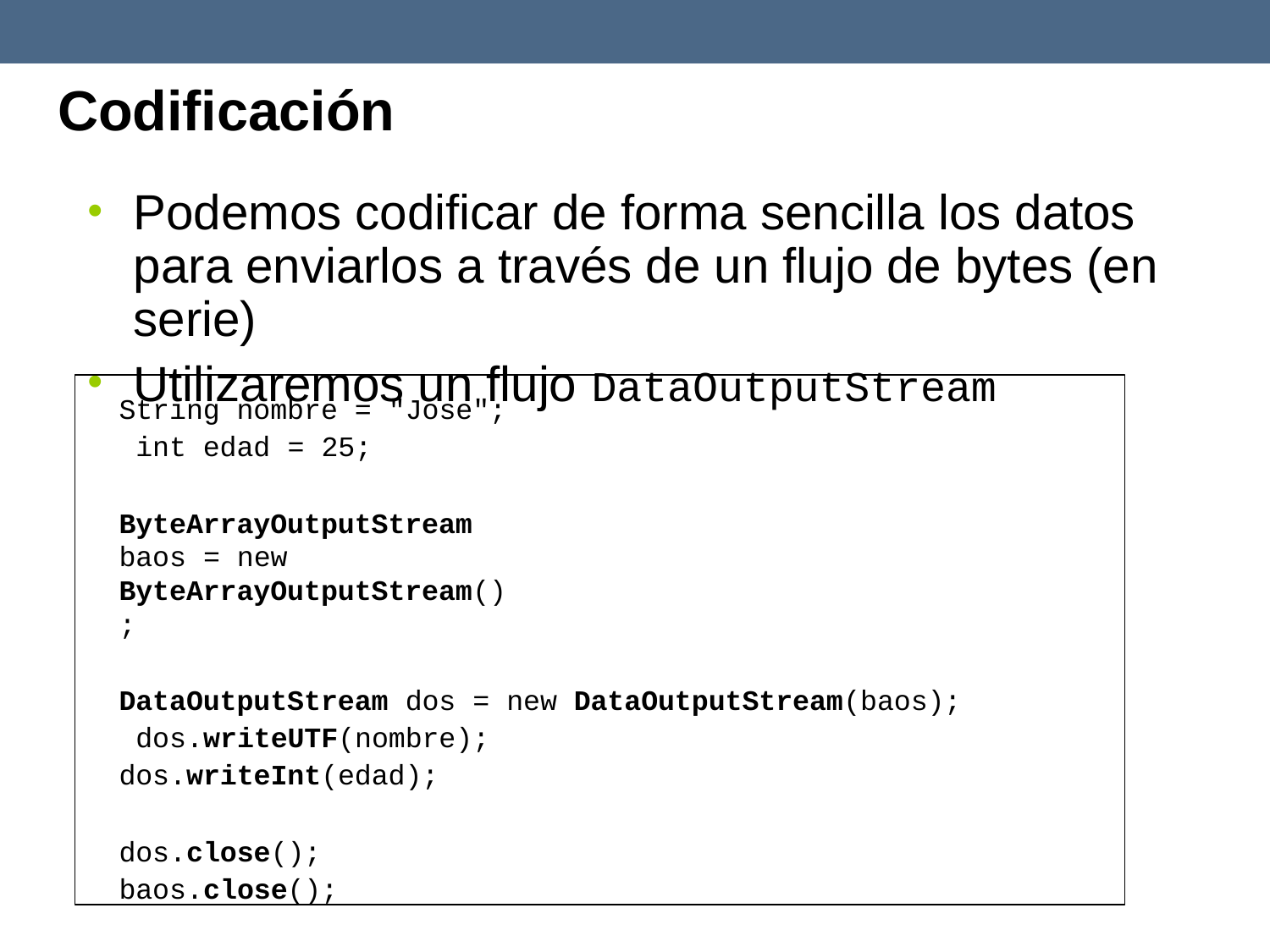

# Codificación
Podemos codificar de forma sencilla los datos  para enviarlos a través de un flujo de bytes (en  serie)
Utilizaremos un flujo DataOutputStream
String nombre = "Jose";  int edad = 25;

ByteArrayOutputStream baos = new ByteArrayOutputStream();

DataOutputStream dos = new DataOutputStream(baos);  dos.writeUTF(nombre);
dos.writeInt(edad);

dos.close();
baos.close();